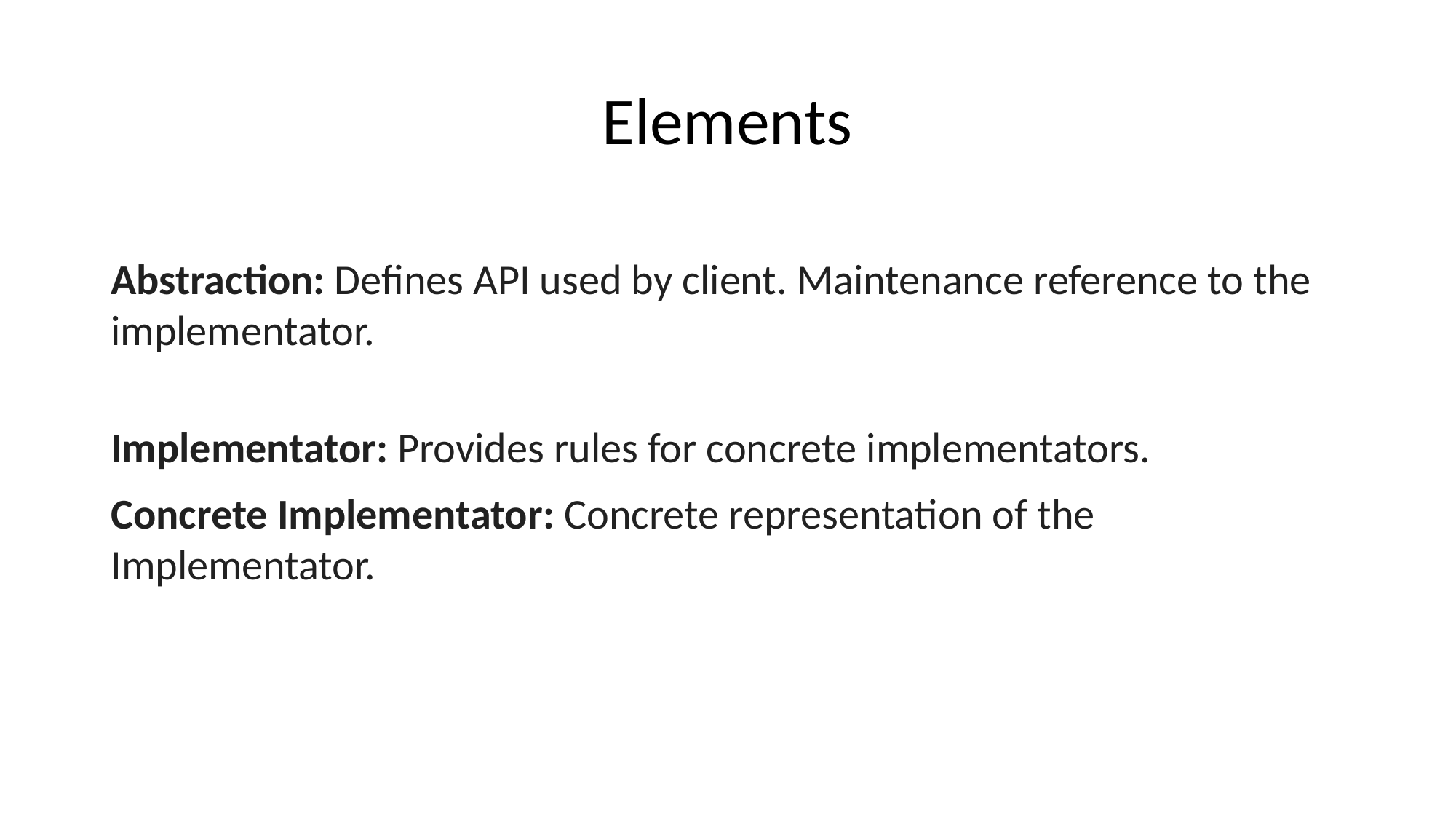

# Elements
Abstraction: Defines API used by client. Maintenance reference to the implementator.
Implementator: Provides rules for concrete implementators.
Concrete Implementator: Concrete representation of the Implementator.